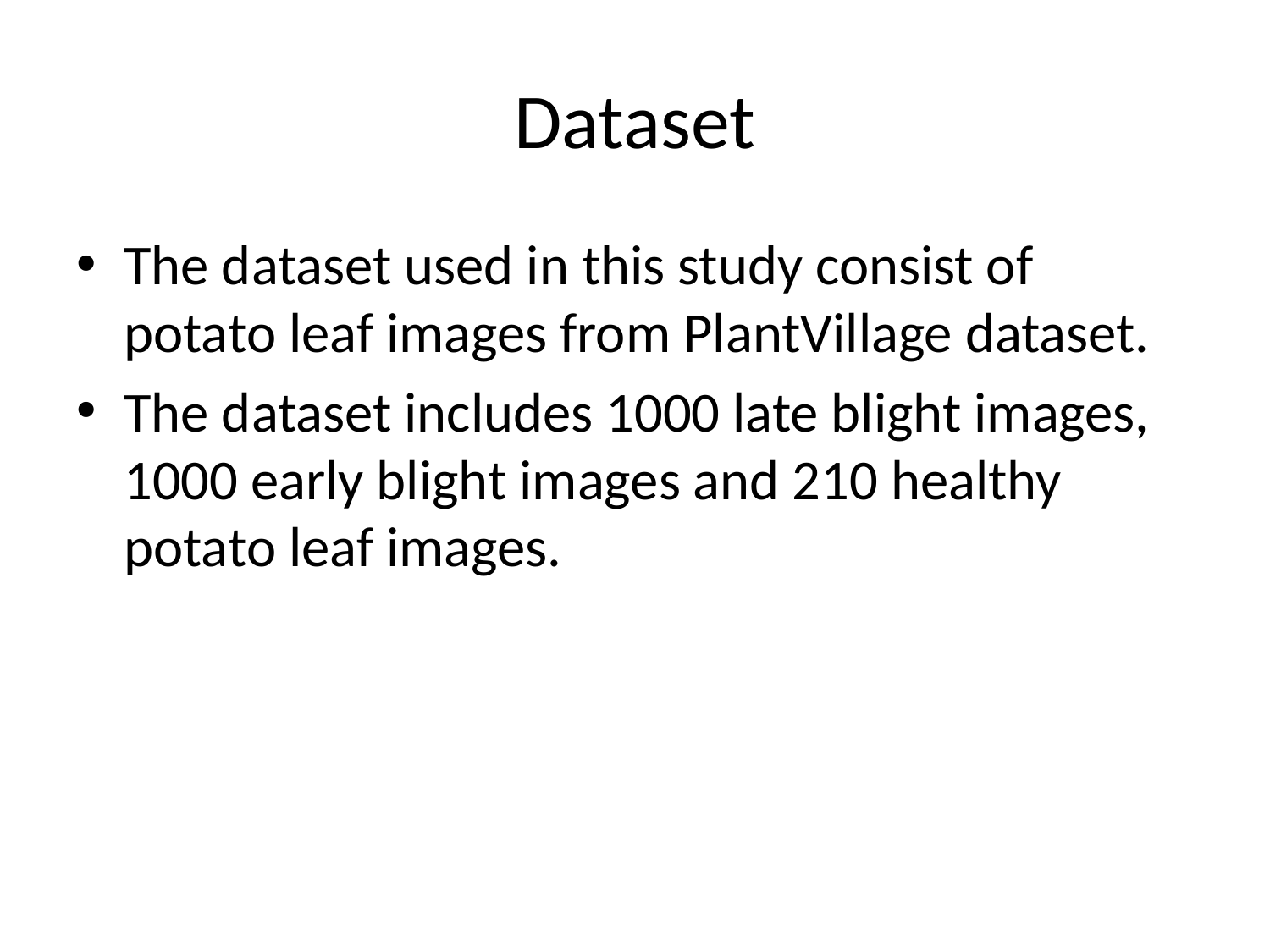

# Dataset
The dataset used in this study consist of potato leaf images from PlantVillage dataset.
The dataset includes 1000 late blight images, 1000 early blight images and 210 healthy potato leaf images.